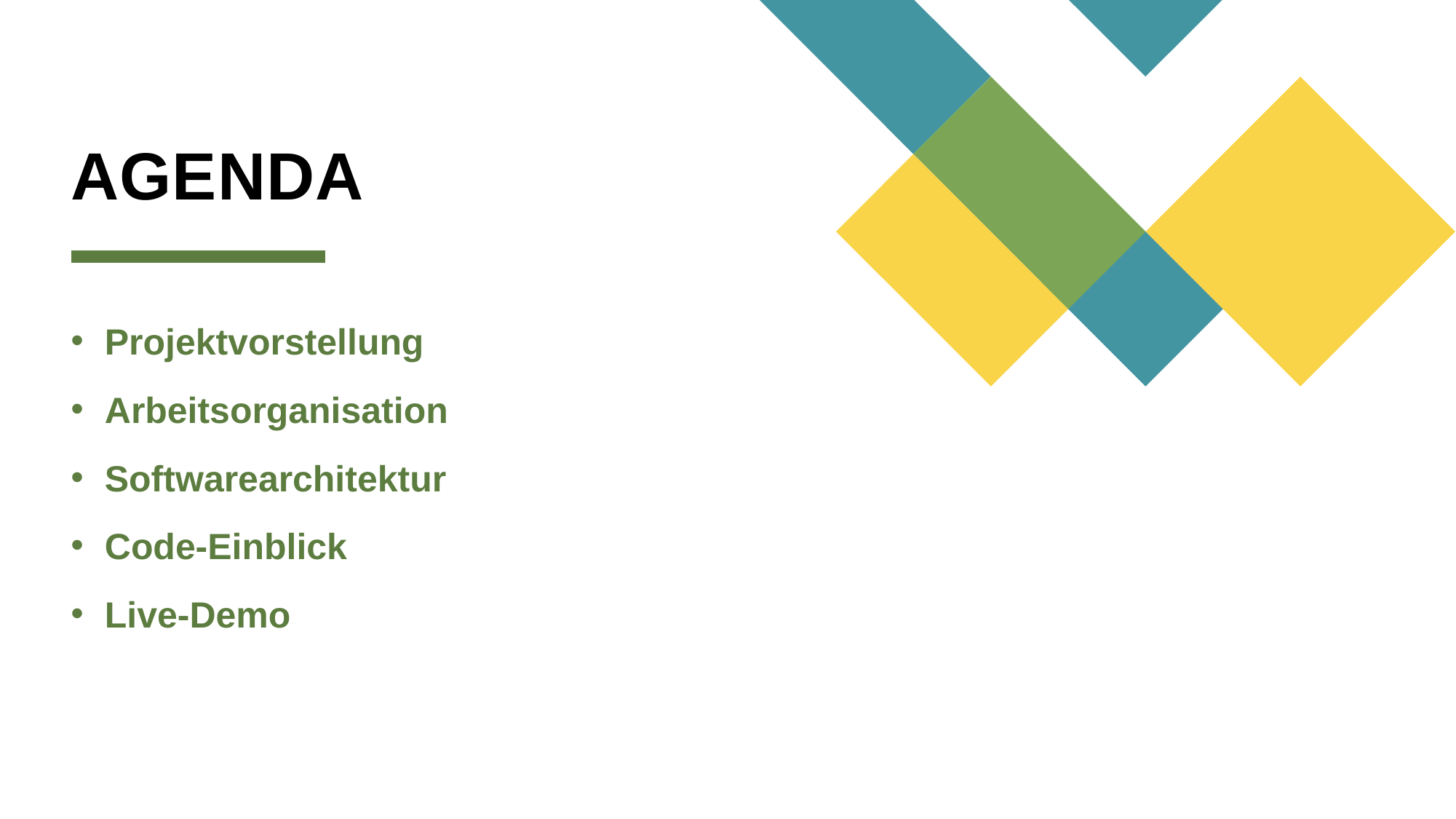

# AGENDA
Projektvorstellung
Arbeitsorganisation
Softwarearchitektur
Code-Einblick
Live-Demo